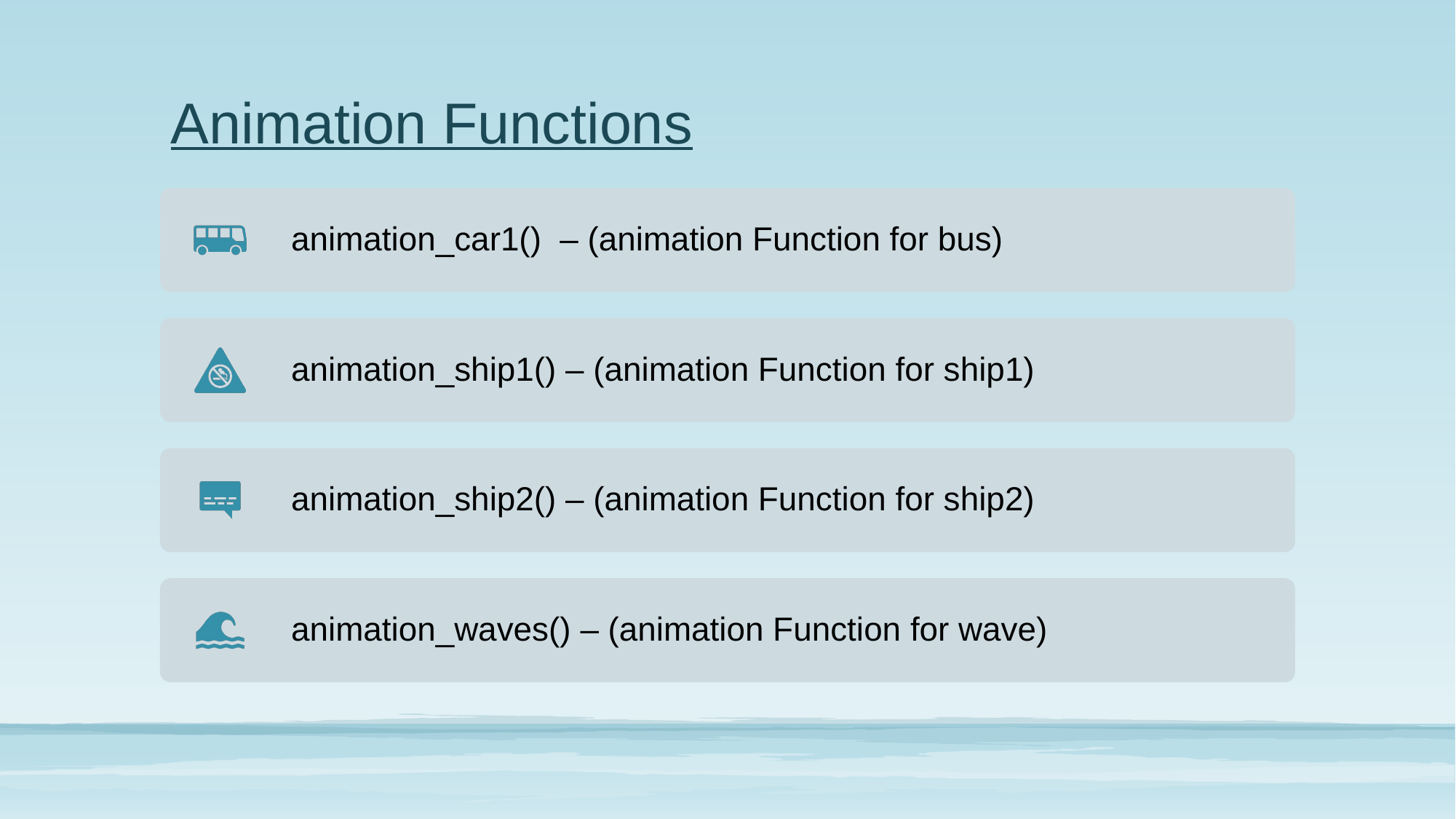

# Animation Functions
animation_car1()  – (animation Function for bus)
animation_ship1() – (animation Function for ship1)
animation_ship2() – (animation Function for ship2)
animation_waves() – (animation Function for wave)